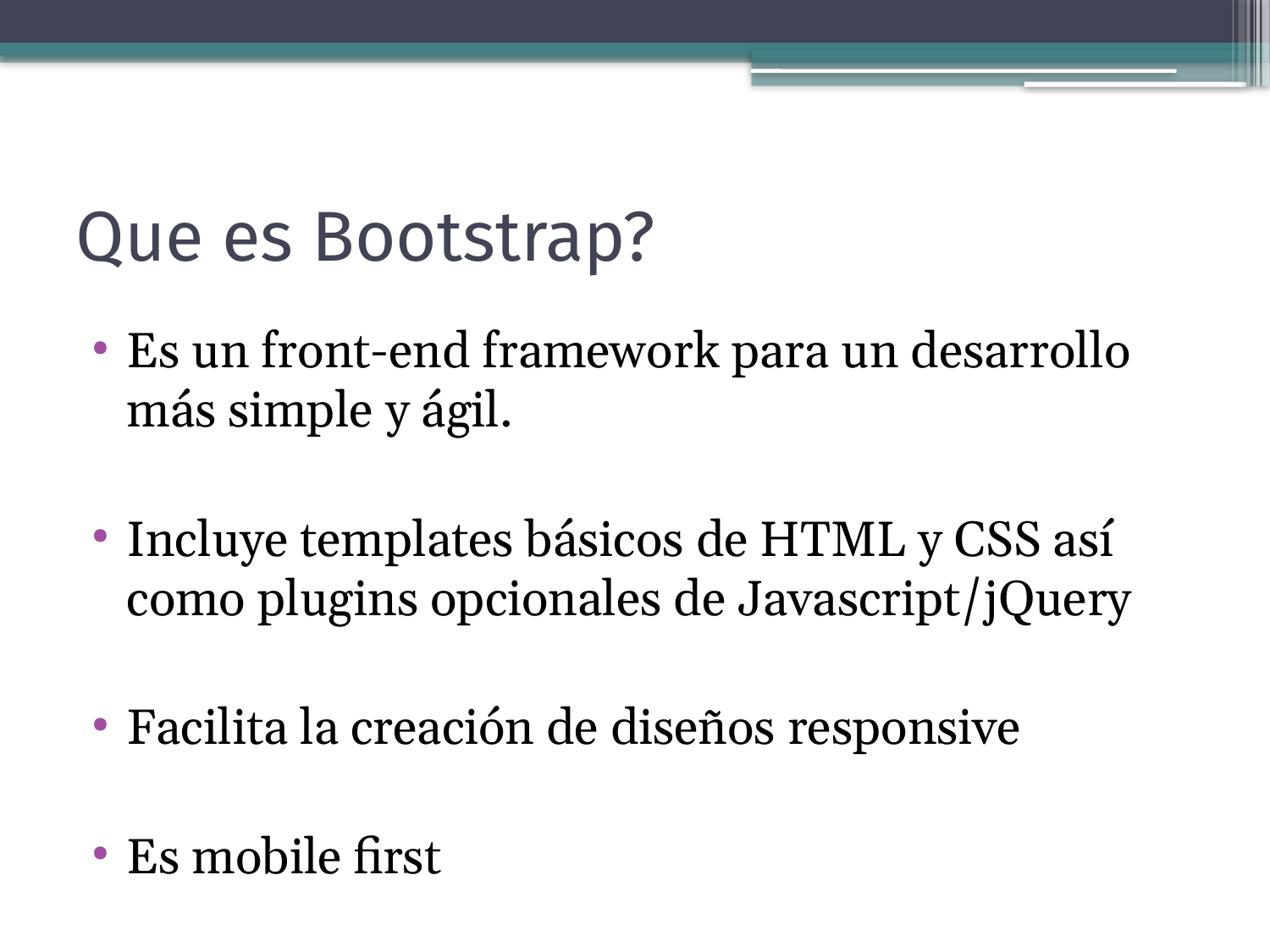

# Que es Bootstrap?
Es un front-end framework para un desarrollo más simple y ágil.

Incluye templates básicos de HTML y CSS así como plugins opcionales de Javascript/jQuery

Facilita la creación de diseños responsive

Es mobile first